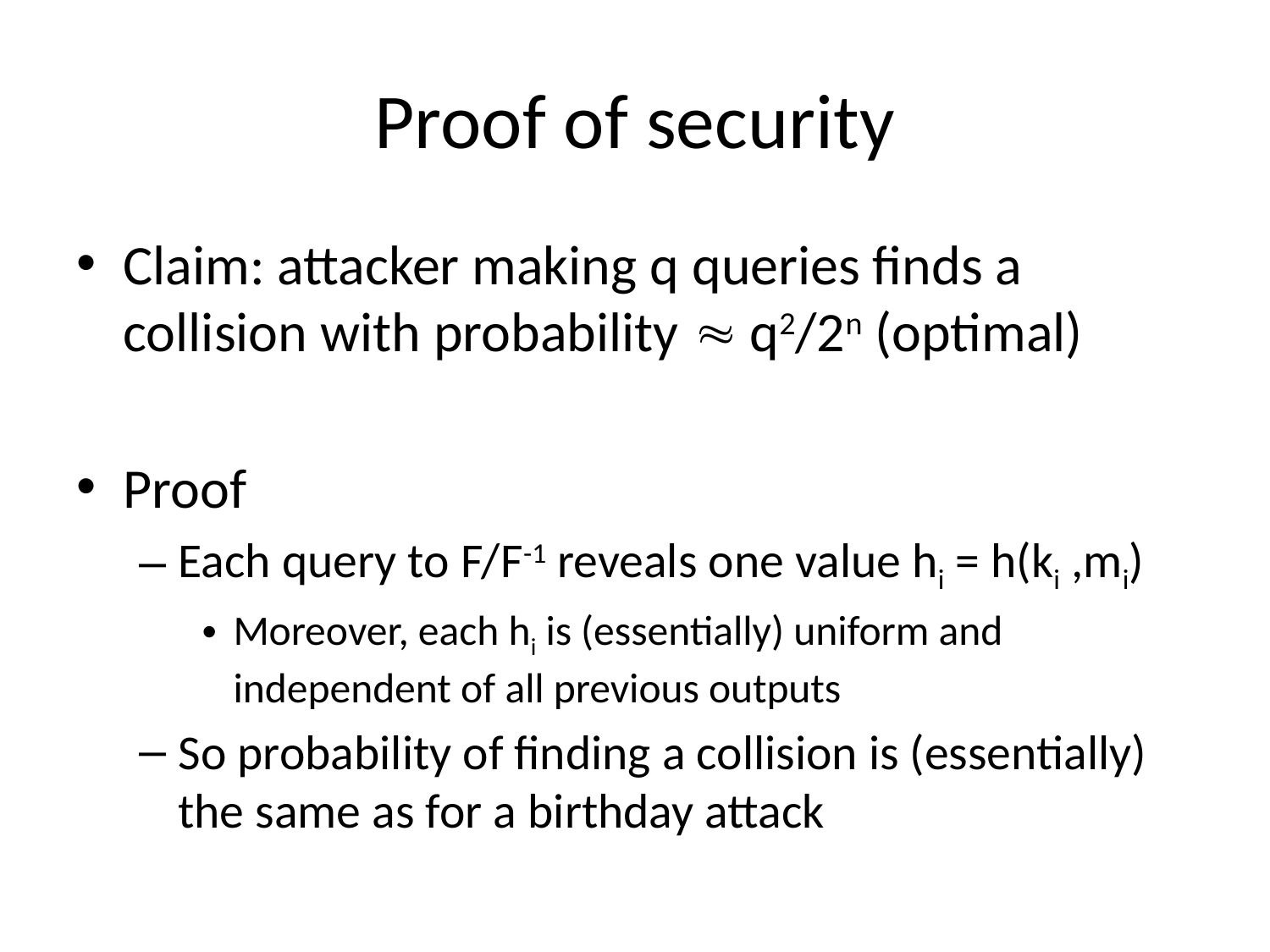

# Proof of security
Claim: attacker making q queries finds a collision with probability ≈ q2/2n (optimal)

Proof
Each query to F/F-1 reveals one value hi = h(ki ,mi)
Moreover, each hi is (essentially) uniform and independent of all previous outputs
So probability of finding a collision is (essentially) the same as for a birthday attack